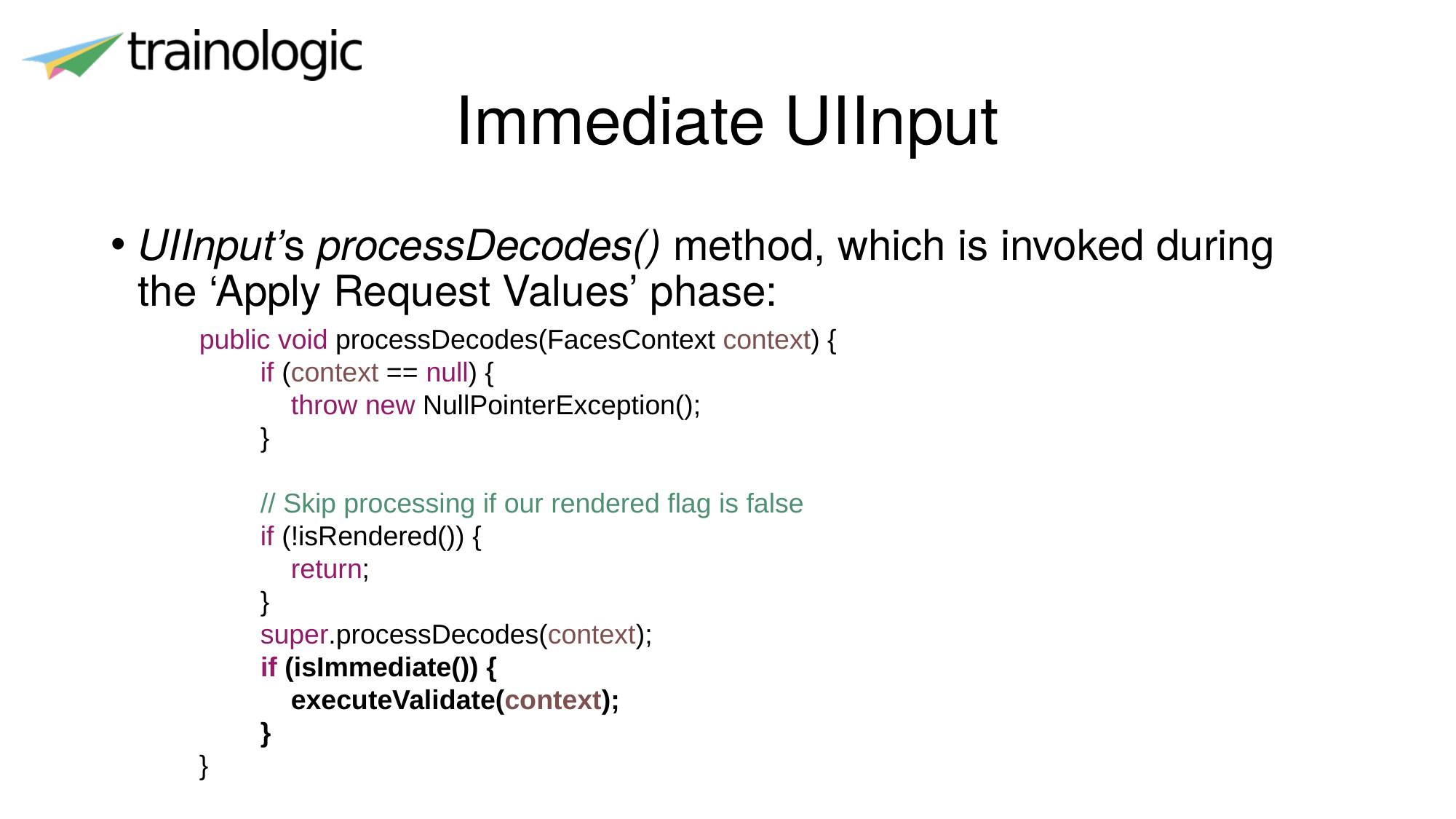

# Immediate UIInput
UIInput’s processDecodes() method, which is invoked during the ‘Apply Request Values’ phase:
public void processDecodes(FacesContext context) {
        if (context == null) {
            throw new NullPointerException();
        }

        // Skip processing if our rendered flag is false
        if (!isRendered()) {
            return;
        }
        super.processDecodes(context);
        if (isImmediate()) {
            executeValidate(context);
        }
}